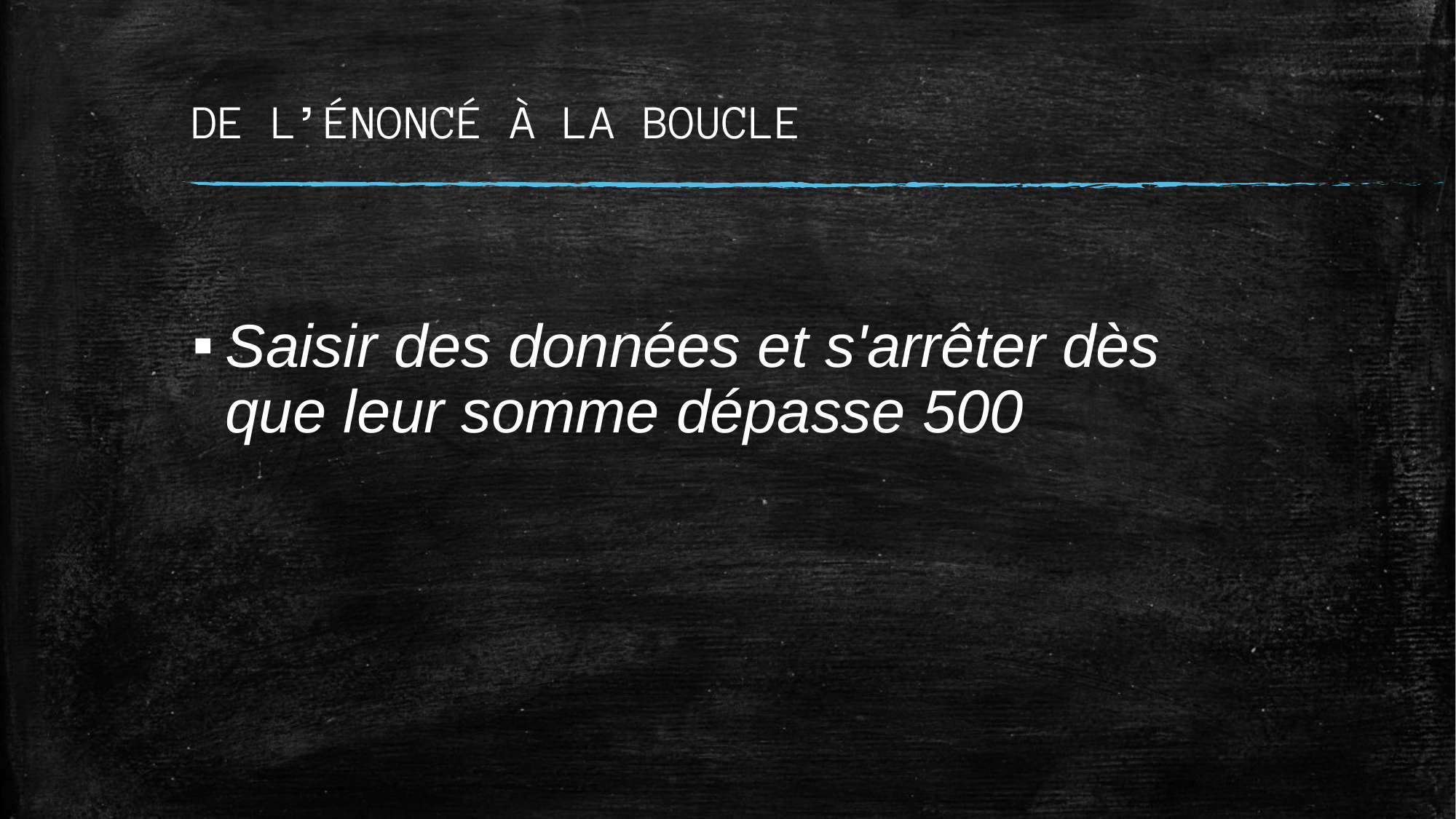

# DE L’ÉNONCÉ À LA BOUCLE

Saisir des données et s'arrêter dès que leur somme dépasse 500